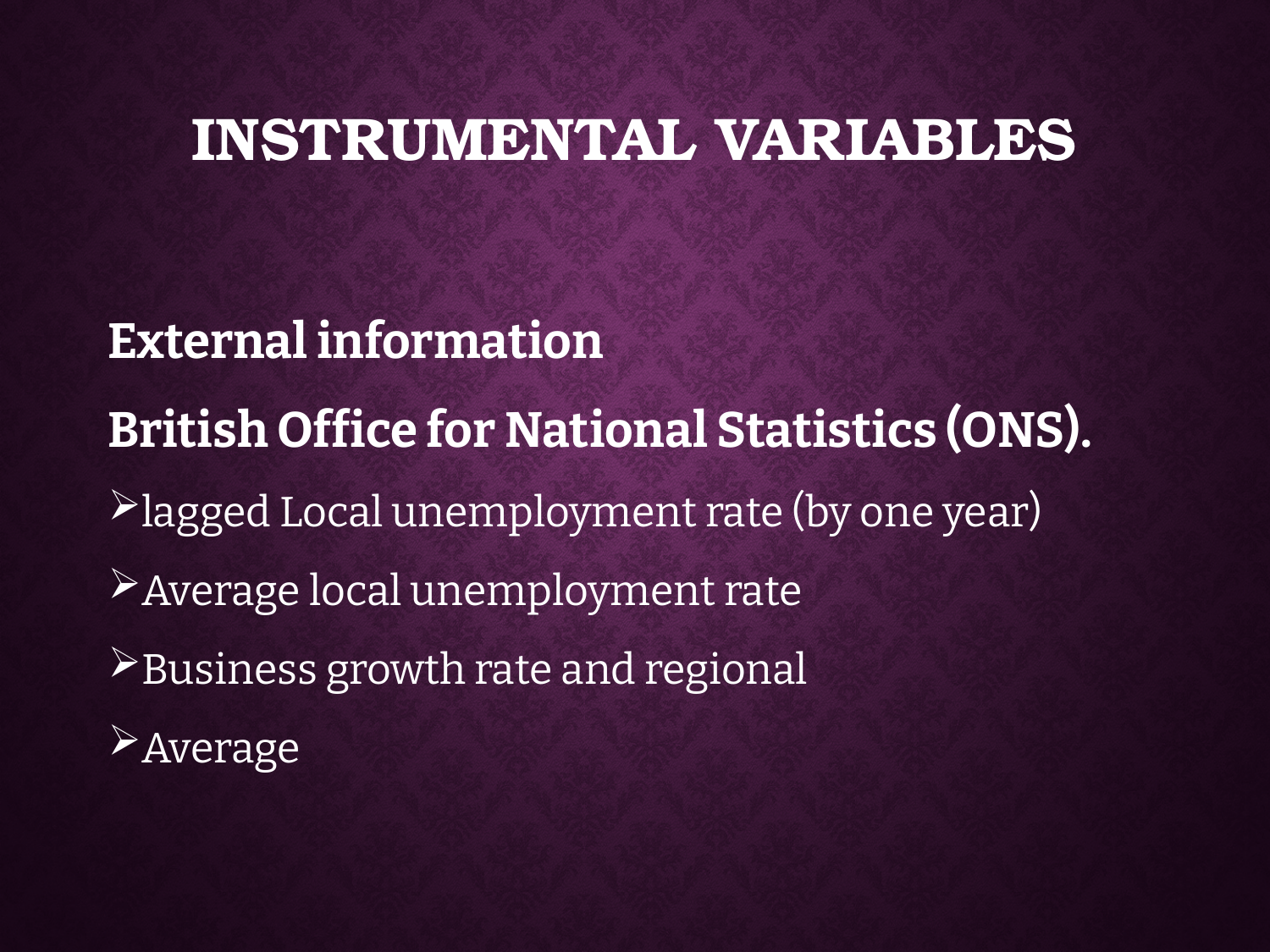

# Instrumental variables
External information
British Office for National Statistics (ONS).
lagged Local unemployment rate (by one year)
Average local unemployment rate
Business growth rate and regional
Average